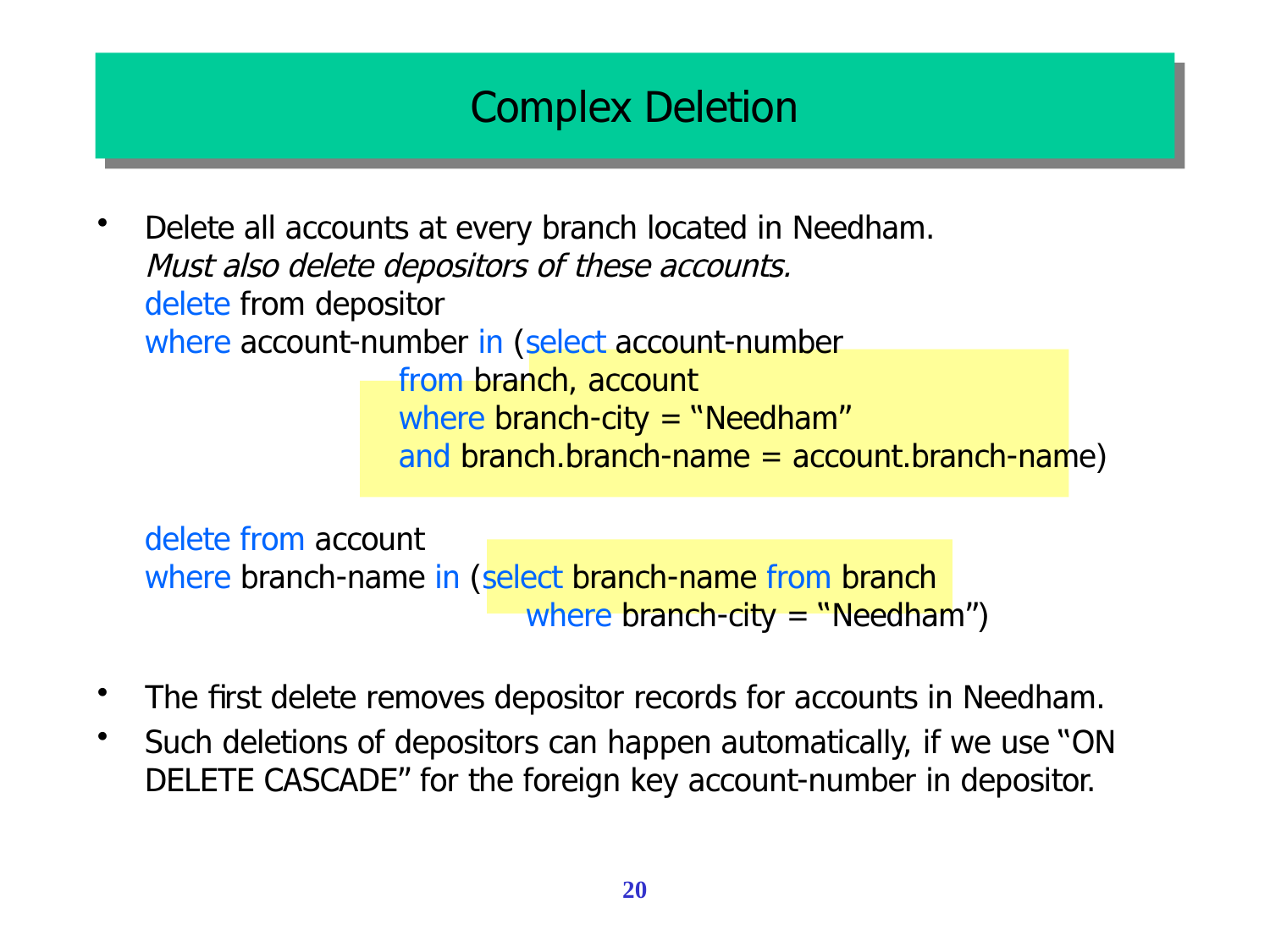

# Complex Deletion
Delete all accounts at every branch located in Needham.
Must also delete depositors of these accounts.
delete from depositor
where account-number in (select account-number
		from branch, account
		where branch-city = “Needham”
		and branch.branch-name = account.branch-name)
	delete from account
where branch-name in (select branch-name from branch
			where branch-city = “Needham”)
The first delete removes depositor records for accounts in Needham.
Such deletions of depositors can happen automatically, if we use “ON DELETE CASCADE” for the foreign key account-number in depositor.

20